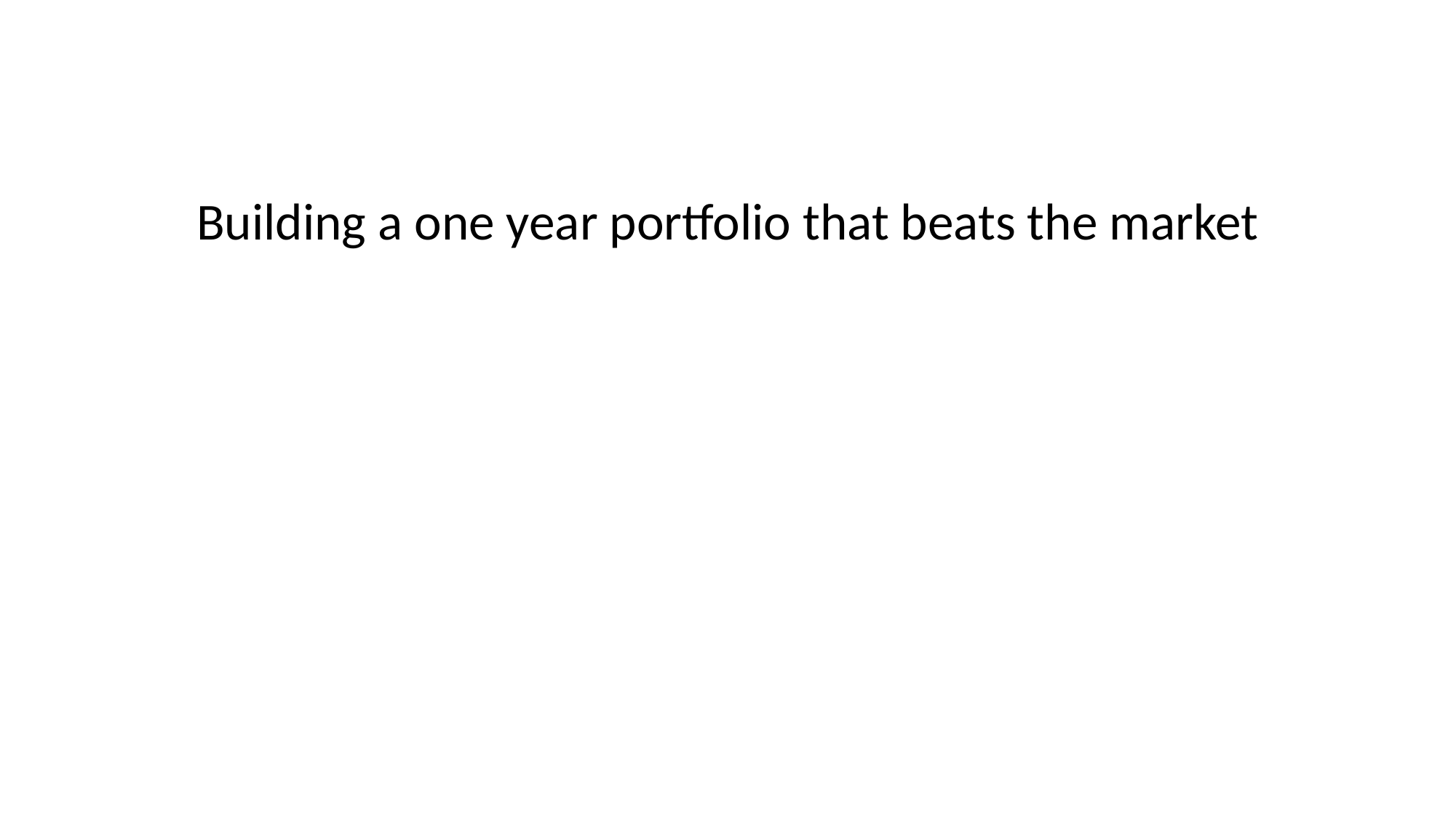

# Building a one year portfolio that beats the market